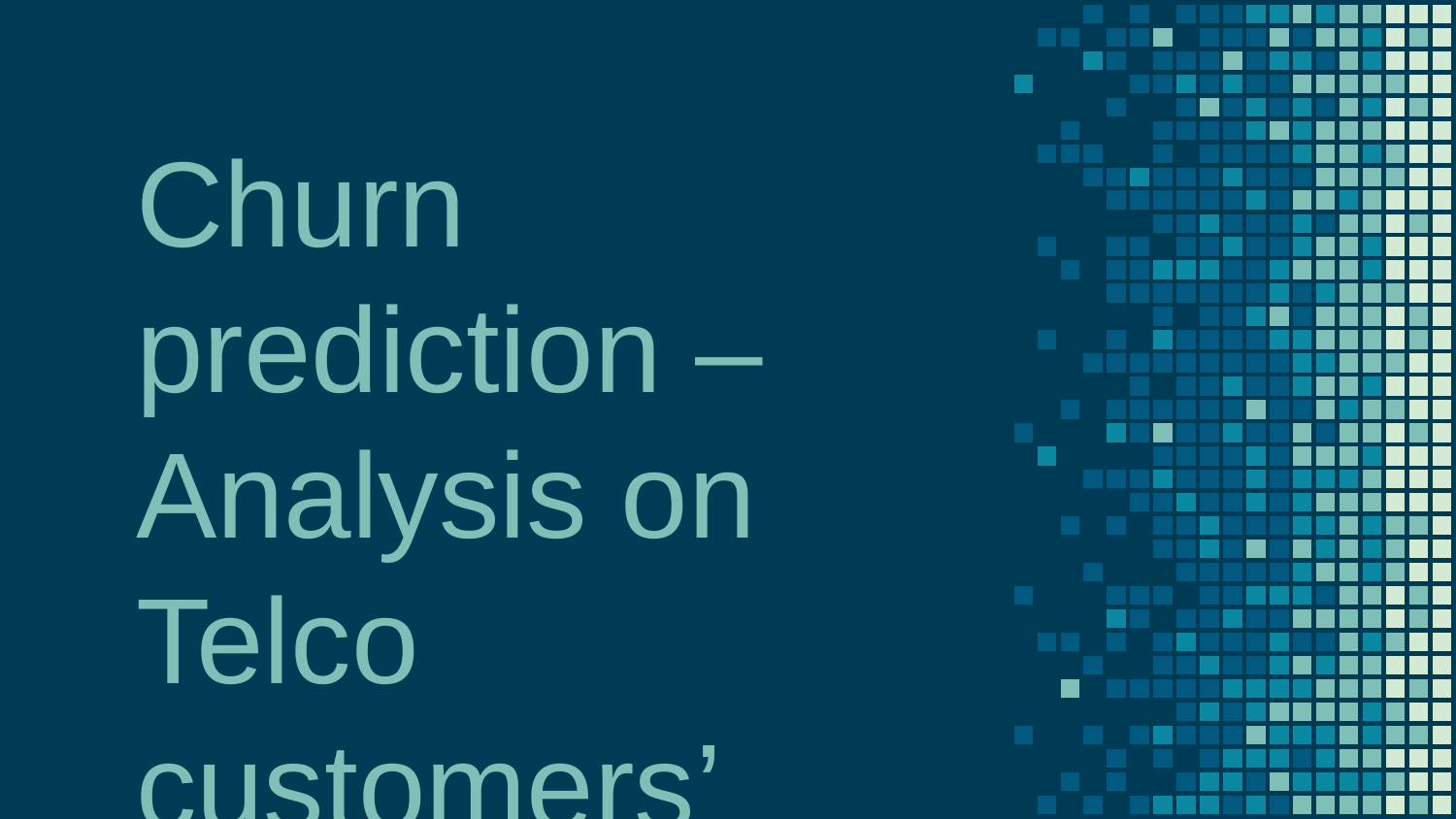

# Churn prediction – Analysis on Telco customers’ data